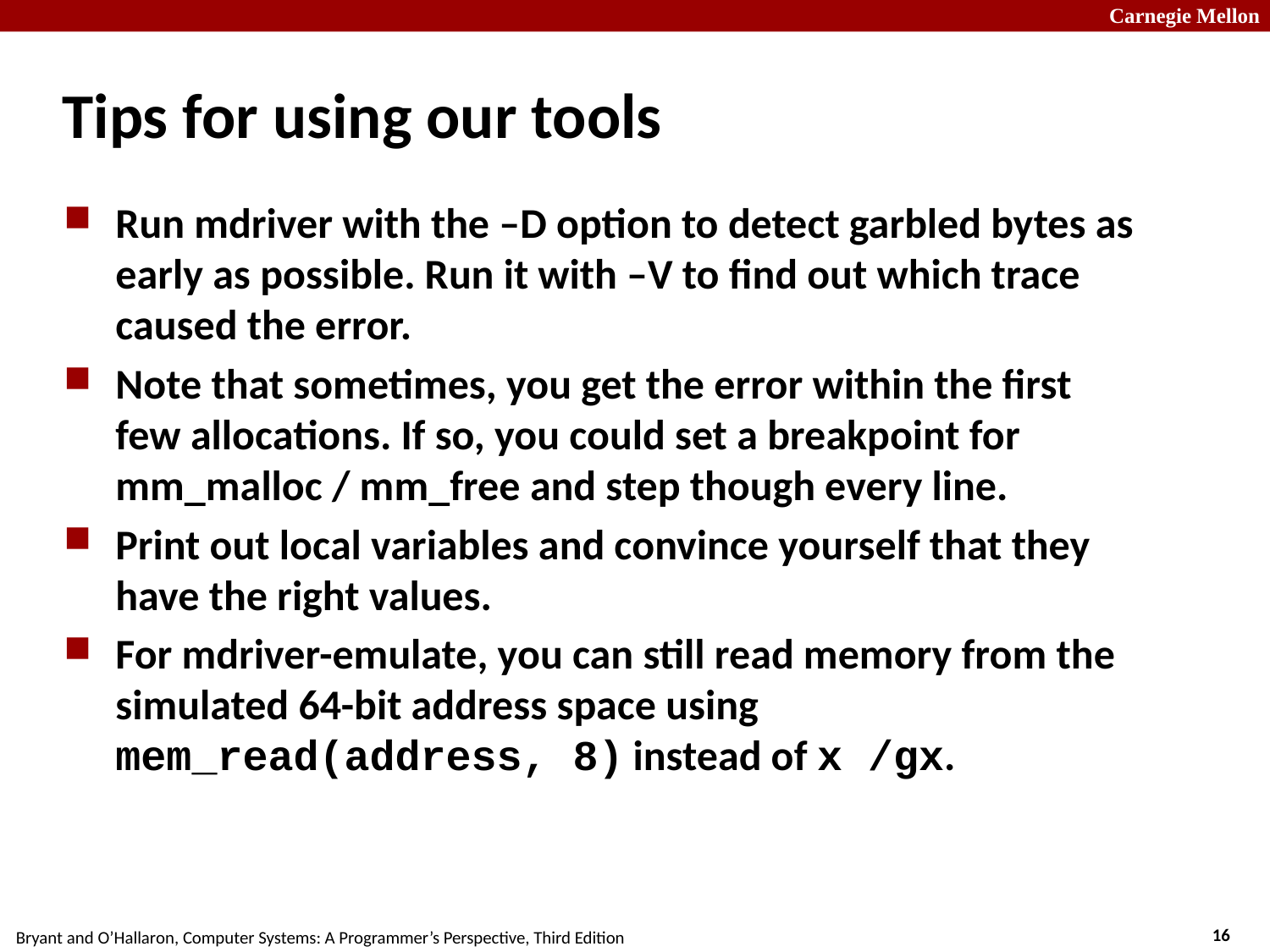

# Tips for using our tools
Run mdriver with the –D option to detect garbled bytes as early as possible. Run it with –V to find out which trace caused the error.
Note that sometimes, you get the error within the first few allocations. If so, you could set a breakpoint for mm_malloc / mm_free and step though every line.
Print out local variables and convince yourself that they have the right values.
For mdriver-emulate, you can still read memory from the simulated 64-bit address space using mem_read(address, 8) instead of x /gx.